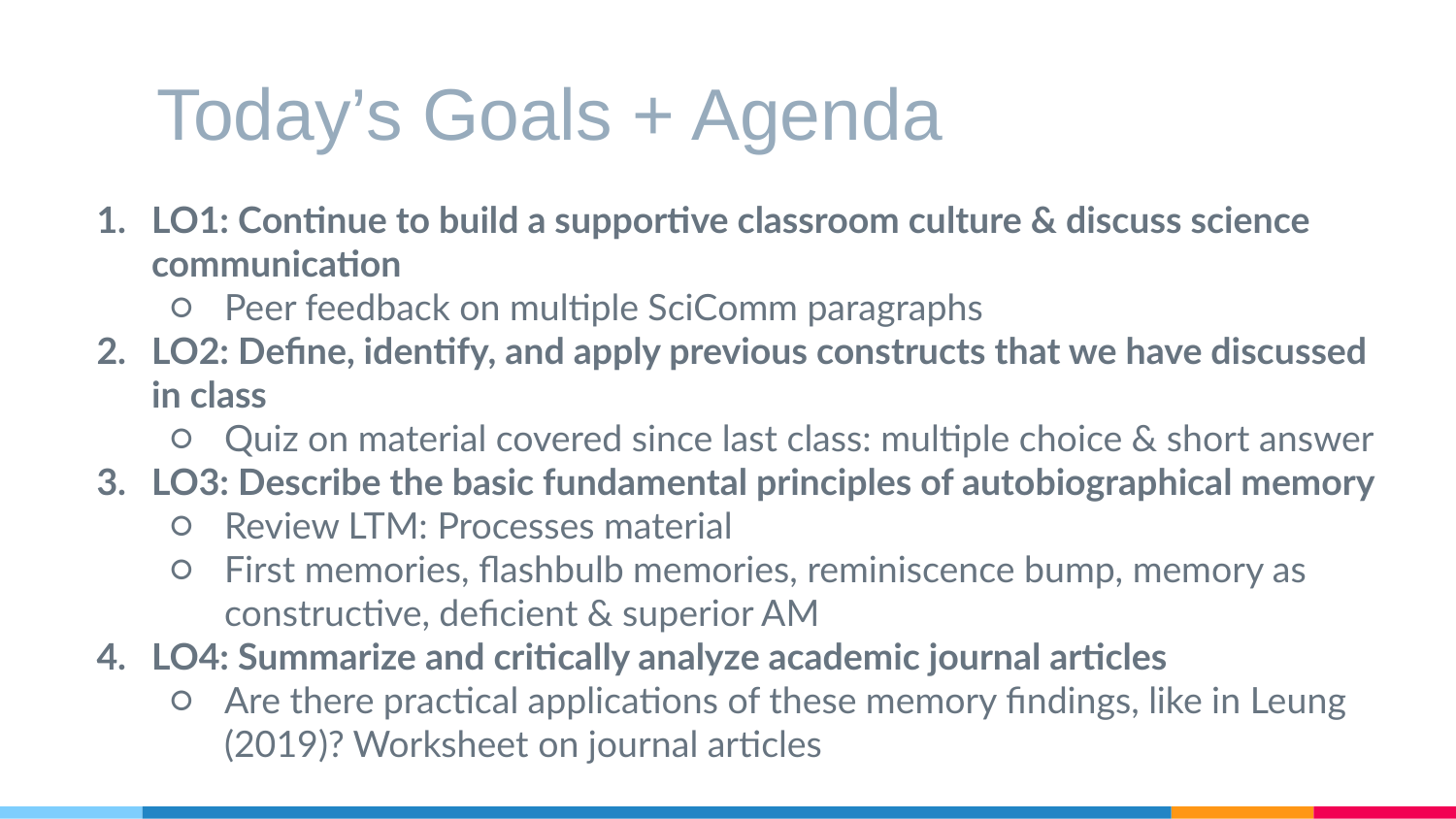

# Today’s Goals + Agenda
LO1: Continue to build a supportive classroom culture & discuss science communication
Peer feedback on multiple SciComm paragraphs
LO2: Define, identify, and apply previous constructs that we have discussed in class
Quiz on material covered since last class: multiple choice & short answer
LO3: Describe the basic fundamental principles of autobiographical memory
Review LTM: Processes material
First memories, flashbulb memories, reminiscence bump, memory as constructive, deficient & superior AM
LO4: Summarize and critically analyze academic journal articles
Are there practical applications of these memory findings, like in Leung (2019)? Worksheet on journal articles